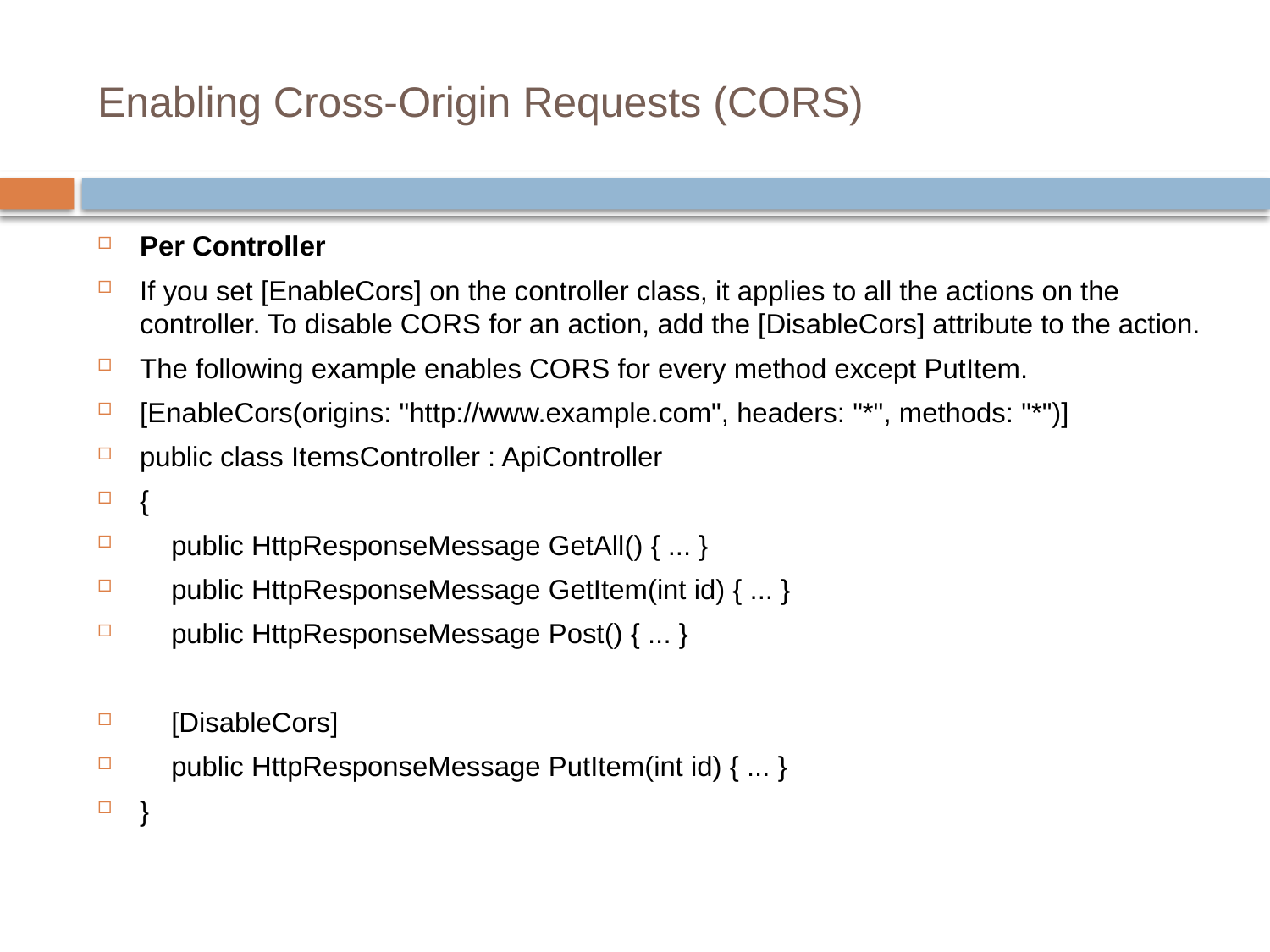

# Enabling Cross-Origin Requests (CORS)
Per Controller
If you set [EnableCors] on the controller class, it applies to all the actions on the controller. To disable CORS for an action, add the [DisableCors] attribute to the action.
The following example enables CORS for every method except PutItem.
[EnableCors(origins: "http://www.example.com", headers: "*", methods: "*")]
public class ItemsController : ApiController
{
    public HttpResponseMessage GetAll() { ... }
    public HttpResponseMessage GetItem(int id) { ... }
    public HttpResponseMessage Post() { ... }

    [DisableCors]
    public HttpResponseMessage PutItem(int id) { ... }
}